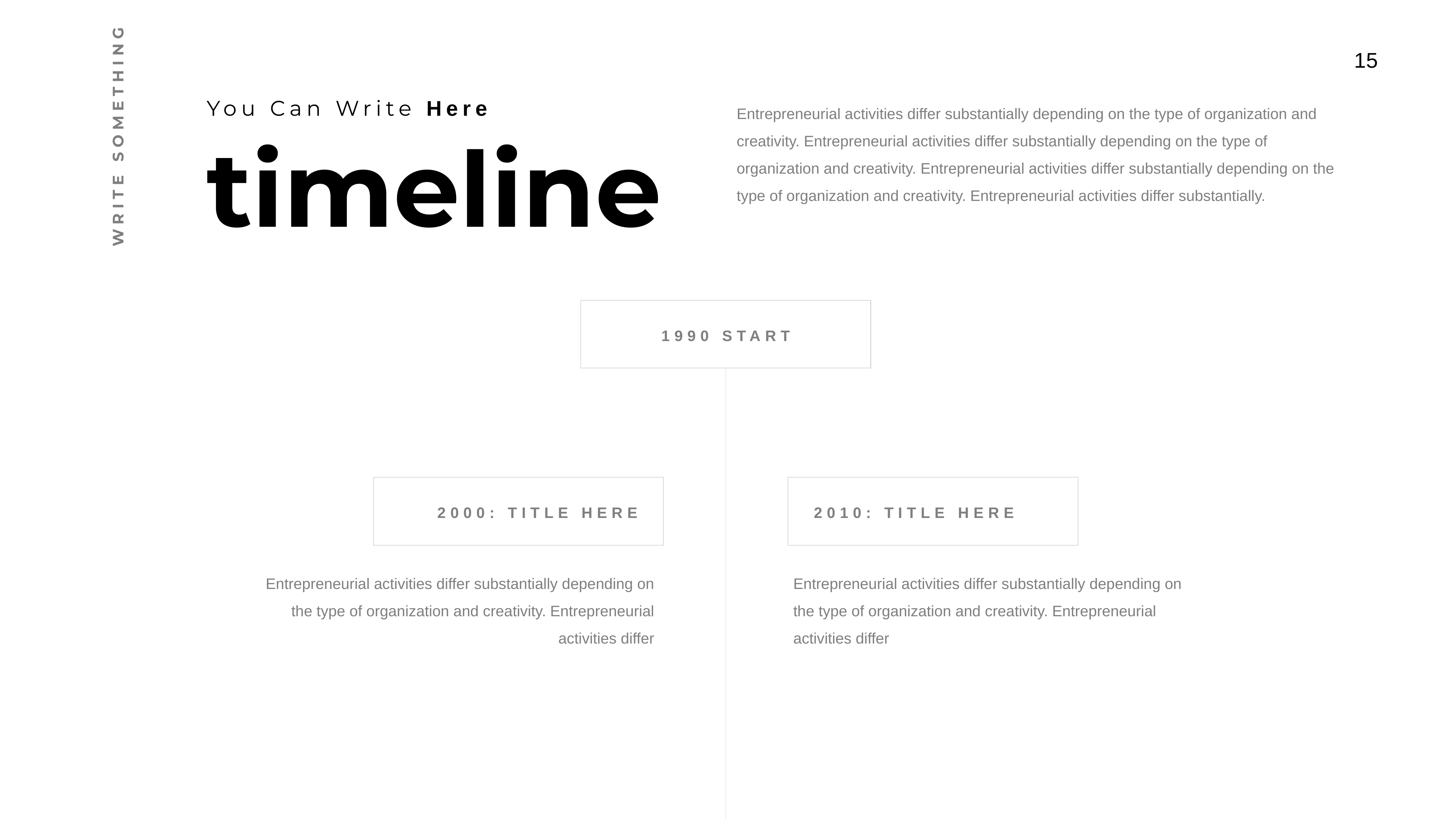

WRITE SOMETHING
You Can Write Here
Entrepreneurial activities differ substantially depending on the type of organization and creativity. Entrepreneurial activities differ substantially depending on the type of organization and creativity. Entrepreneurial activities differ substantially depending on the type of organization and creativity. Entrepreneurial activities differ substantially.
timeline

1990 START

2000: TITLE HERE

2010: TITLE HERE
Entrepreneurial activities differ substantially depending on the type of organization and creativity. Entrepreneurial activities differ
Entrepreneurial activities differ substantially depending on the type of organization and creativity. Entrepreneurial activities differ